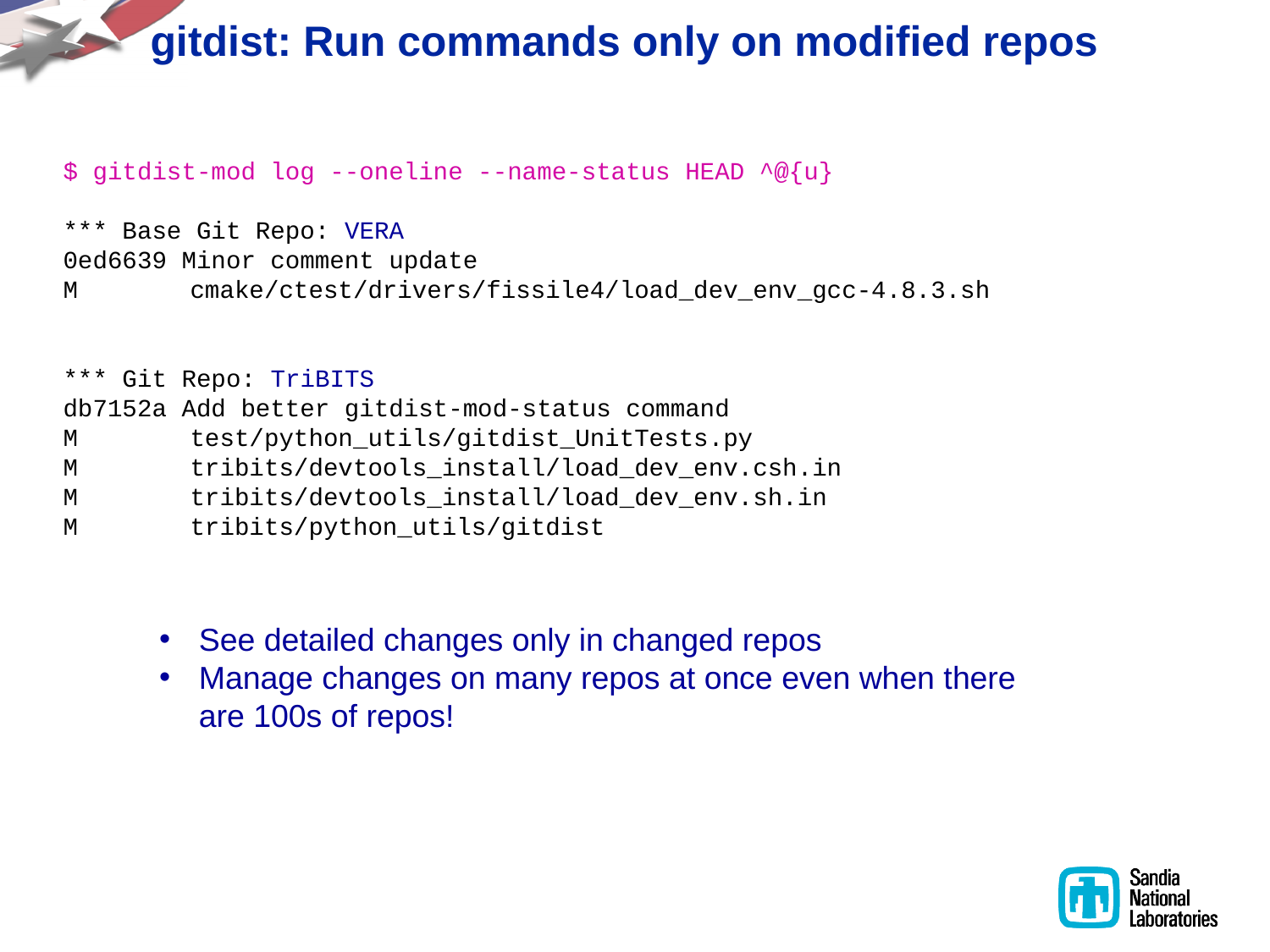

# gitdist: Run commands only on modified repos
$ gitdist-mod log --oneline --name-status HEAD ^@{u}

*** Base Git Repo: VERA
0ed6639 Minor comment update
M	cmake/ctest/drivers/fissile4/load_dev_env_gcc-4.8.3.sh

*** Git Repo: TriBITS
db7152a Add better gitdist-mod-status command
M	test/python_utils/gitdist_UnitTests.py
M	tribits/devtools_install/load_dev_env.csh.in
M	tribits/devtools_install/load_dev_env.sh.in
M	tribits/python_utils/gitdist

See detailed changes only in changed repos
Manage changes on many repos at once even when there are 100s of repos!